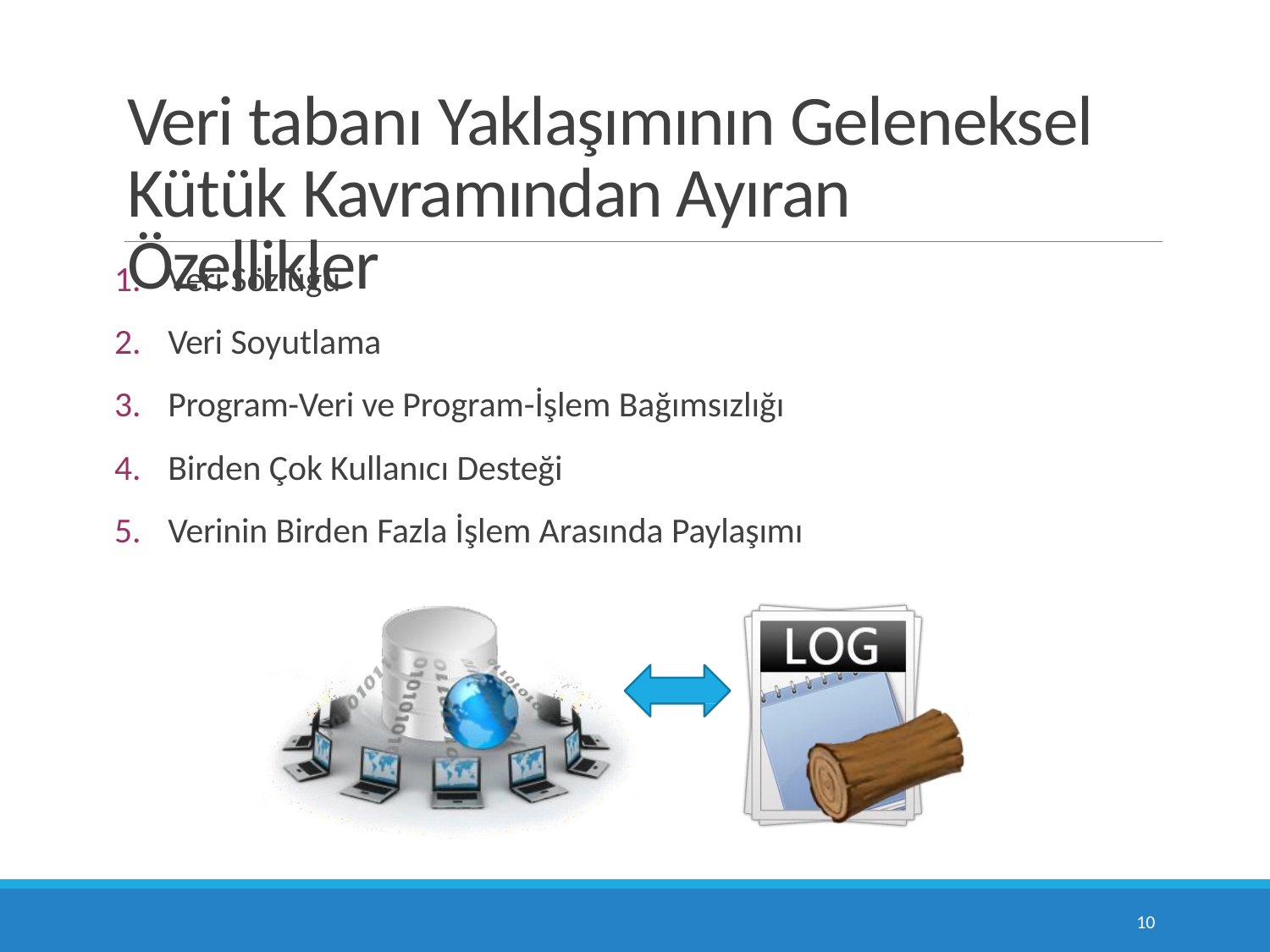

# Veri tabanı Yaklaşımının Geleneksel  Kütük Kavramından Ayıran Özellikler
Veri Sözlüğü
Veri Soyutlama
Program-Veri ve Program-İşlem Bağımsızlığı
Birden Çok Kullanıcı Desteği
Verinin Birden Fazla İşlem Arasında Paylaşımı

10